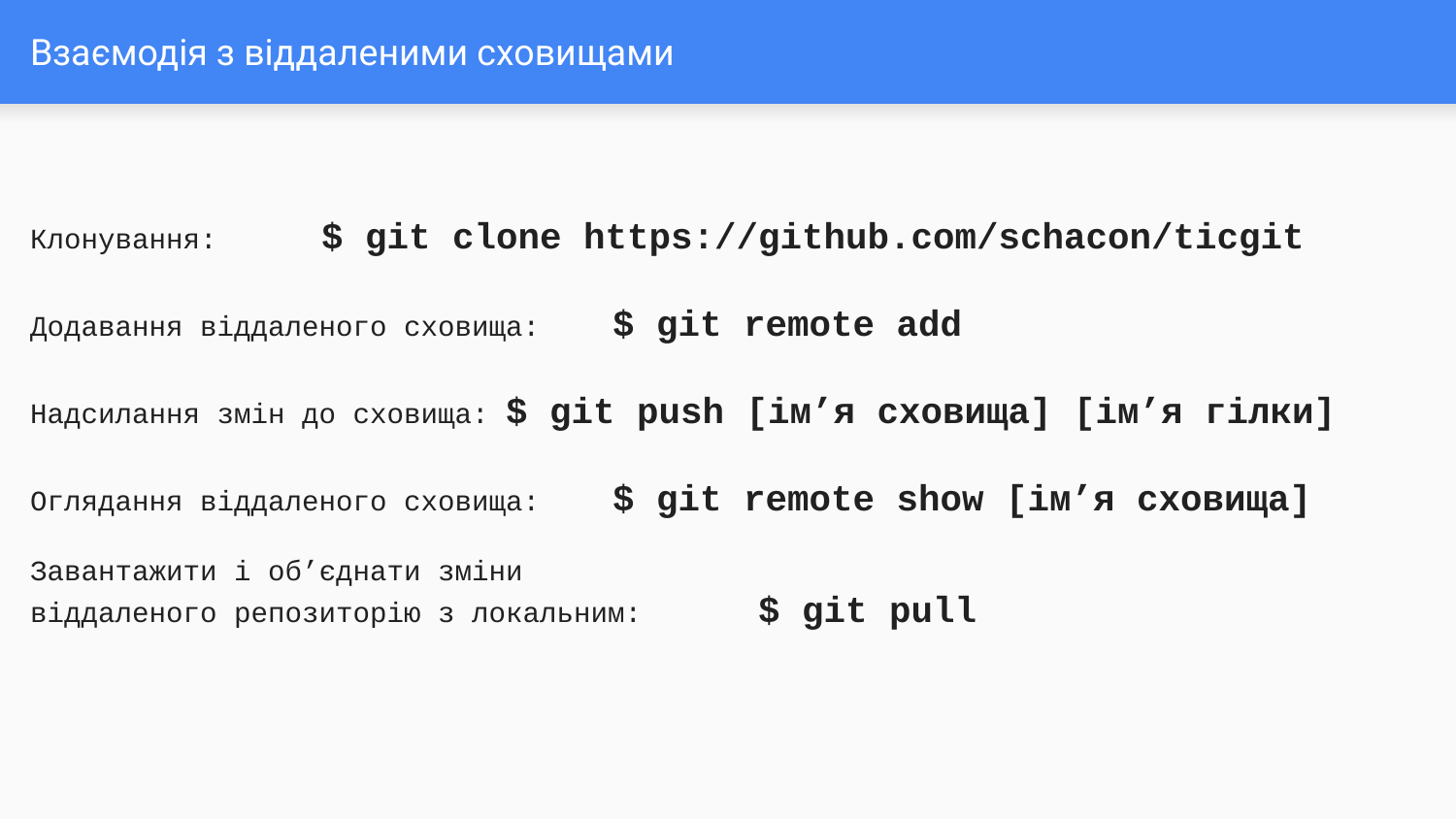

# Взаємодія з віддаленими сховищами
Клонування: 	$ git clone https://github.com/schacon/ticgit
Додавання віддаленого сховища: 	$ git remote add
Надсилання змін до сховища: $ git push [ім’я сховища] [ім’я гілки]
Оглядання віддаленого сховища: 	$ git remote show [ім’я сховища]

Завантажити і об’єднати зміни
віддаленого репозиторію з локальним: 	$ git pull